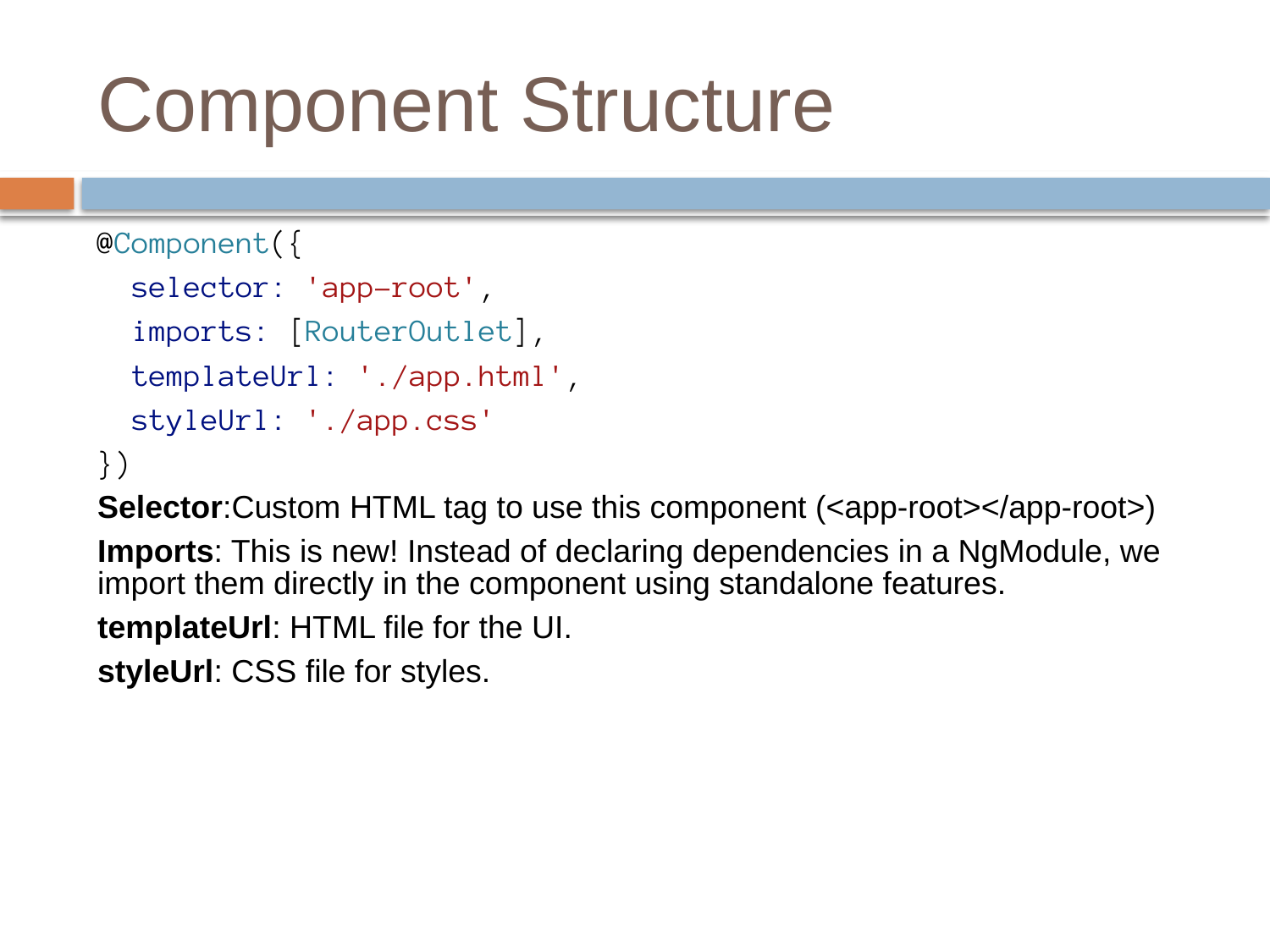

# Component Structure
@Component({
  selector: 'app-root',
  imports: [RouterOutlet],
  templateUrl: './app.html',
  styleUrl: './app.css'
})
Selector:Custom HTML tag to use this component (<app-root></app-root>)
Imports: This is new! Instead of declaring dependencies in a NgModule, we import them directly in the component using standalone features.
templateUrl: HTML file for the UI.
styleUrl: CSS file for styles.

styles.css
Global styles for the entire application.